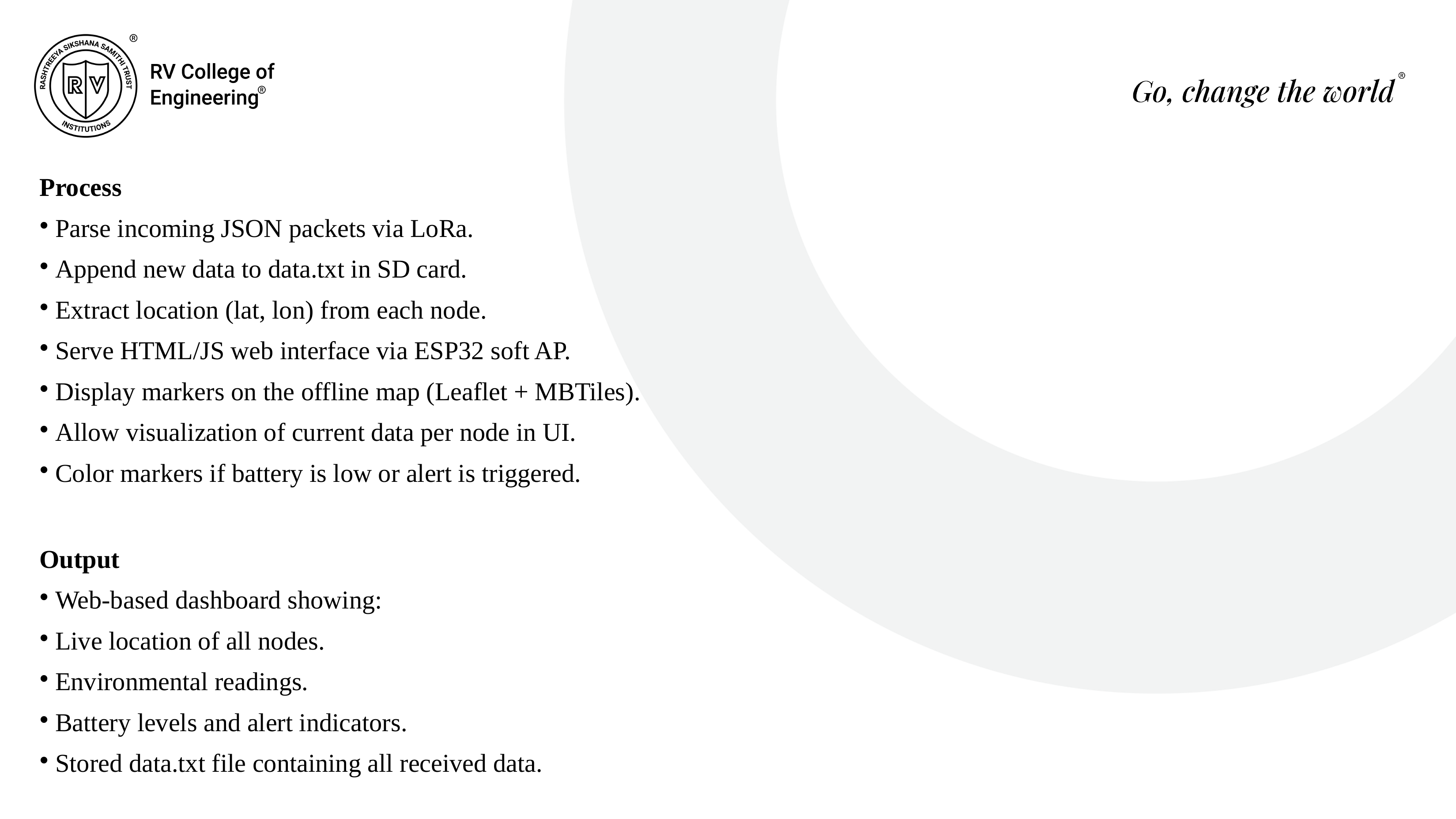

Process
Parse incoming JSON packets via LoRa.
Append new data to data.txt in SD card.
Extract location (lat, lon) from each node.
Serve HTML/JS web interface via ESP32 soft AP.
Display markers on the offline map (Leaflet + MBTiles).
Allow visualization of current data per node in UI.
Color markers if battery is low or alert is triggered.

Output
Web-based dashboard showing:
Live location of all nodes.
Environmental readings.
Battery levels and alert indicators.
Stored data.txt file containing all received data.